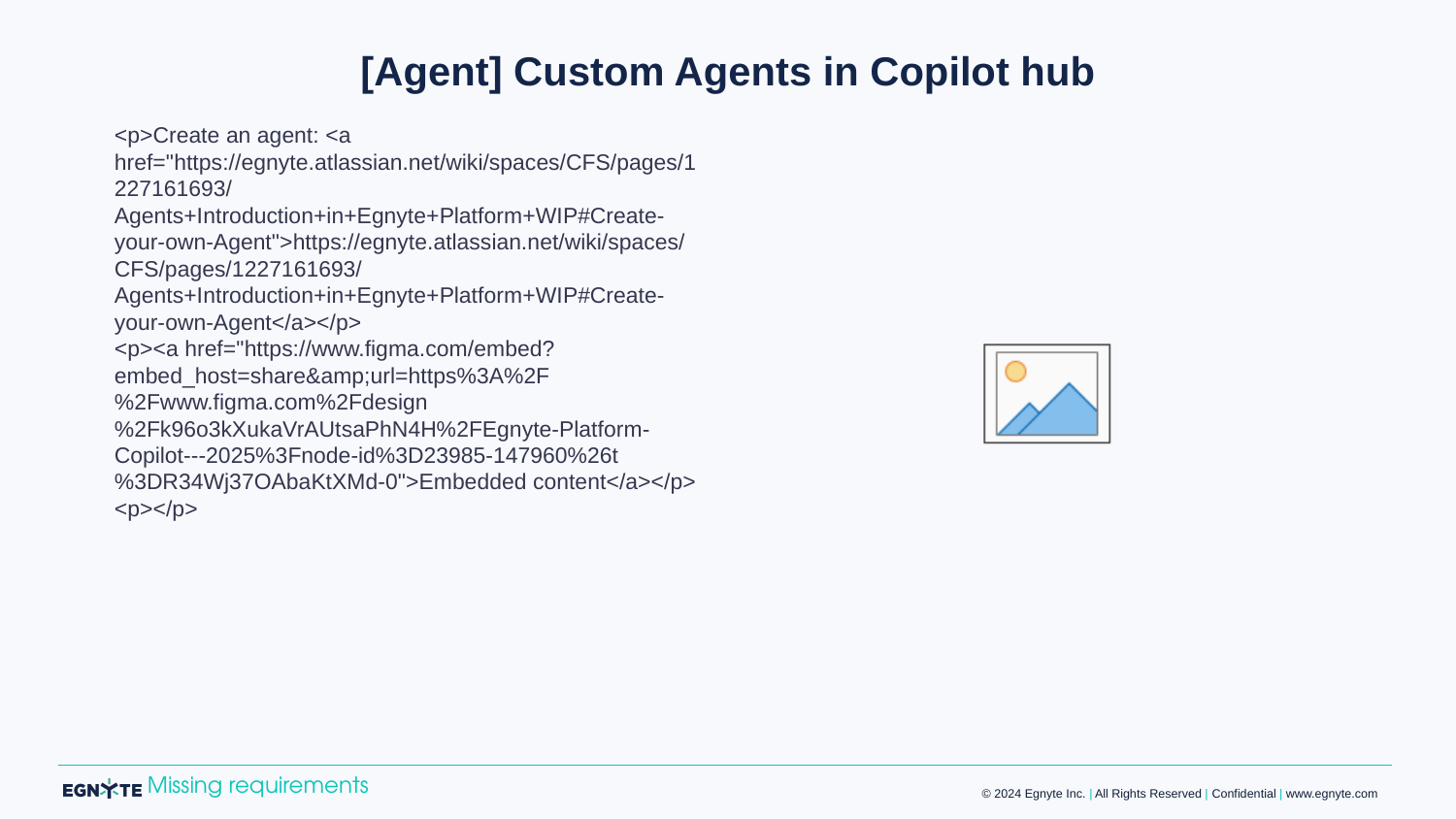

# [Agent] Custom Agents in Copilot hub
<p>Create an agent: <a href="https://egnyte.atlassian.net/wiki/spaces/CFS/pages/1227161693/Agents+Introduction+in+Egnyte+Platform+WIP#Create-your-own-Agent">https://egnyte.atlassian.net/wiki/spaces/CFS/pages/1227161693/Agents+Introduction+in+Egnyte+Platform+WIP#Create-your-own-Agent</a></p>
<p><a href="https://www.figma.com/embed?embed_host=share&amp;url=https%3A%2F%2Fwww.figma.com%2Fdesign%2Fk96o3kXukaVrAUtsaPhN4H%2FEgnyte-Platform-Copilot---2025%3Fnode-id%3D23985-147960%26t%3DR34Wj37OAbaKtXMd-0">Embedded content</a></p>
<p></p>

Missing requirements